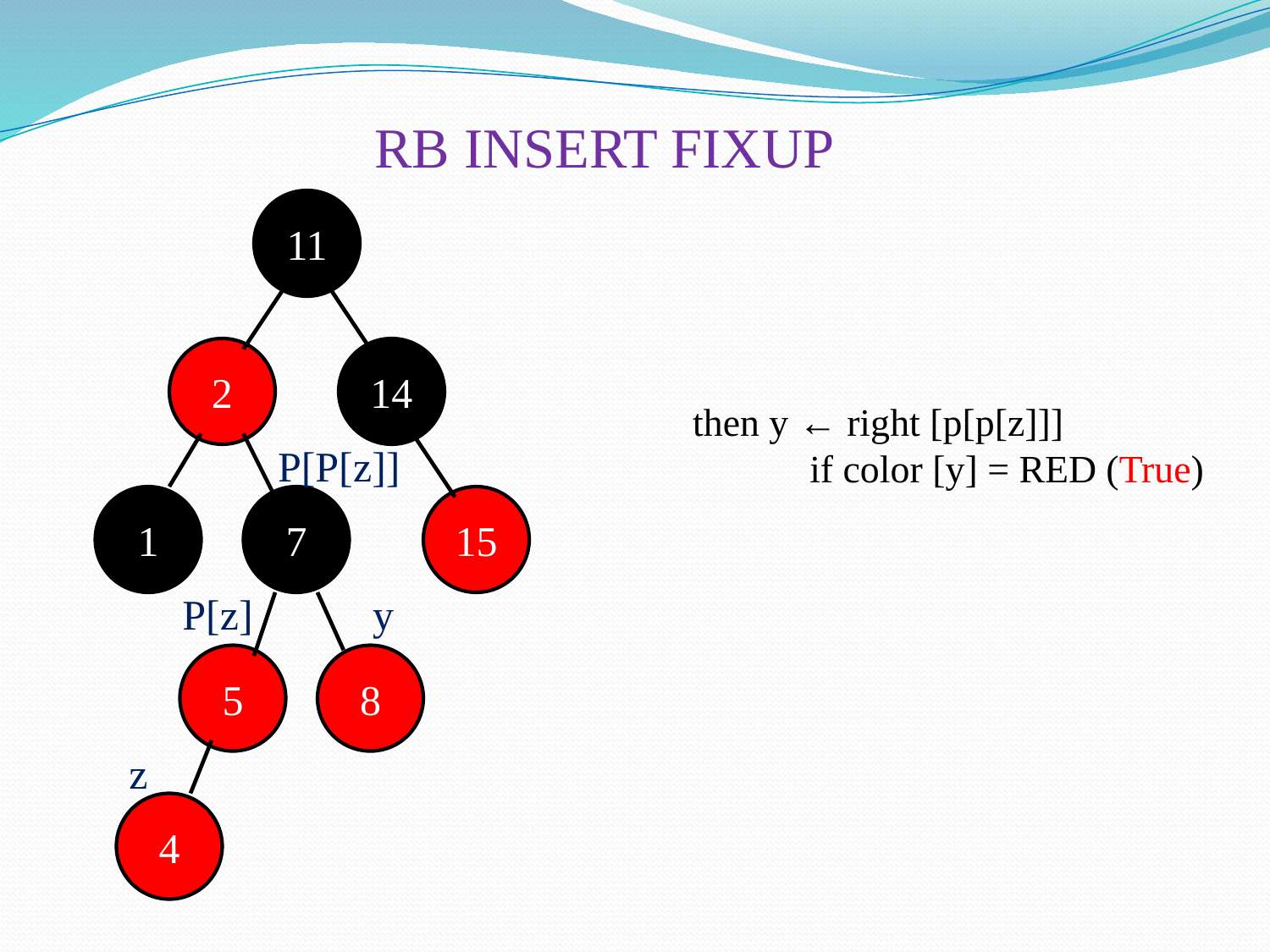

RB INSERT FIXUP
11
2
14
then y ← right [p[p[z]]]
            if color [y] = RED (True)

P[P[z]]

1
7
15
P[z]

y
5
8
z
4